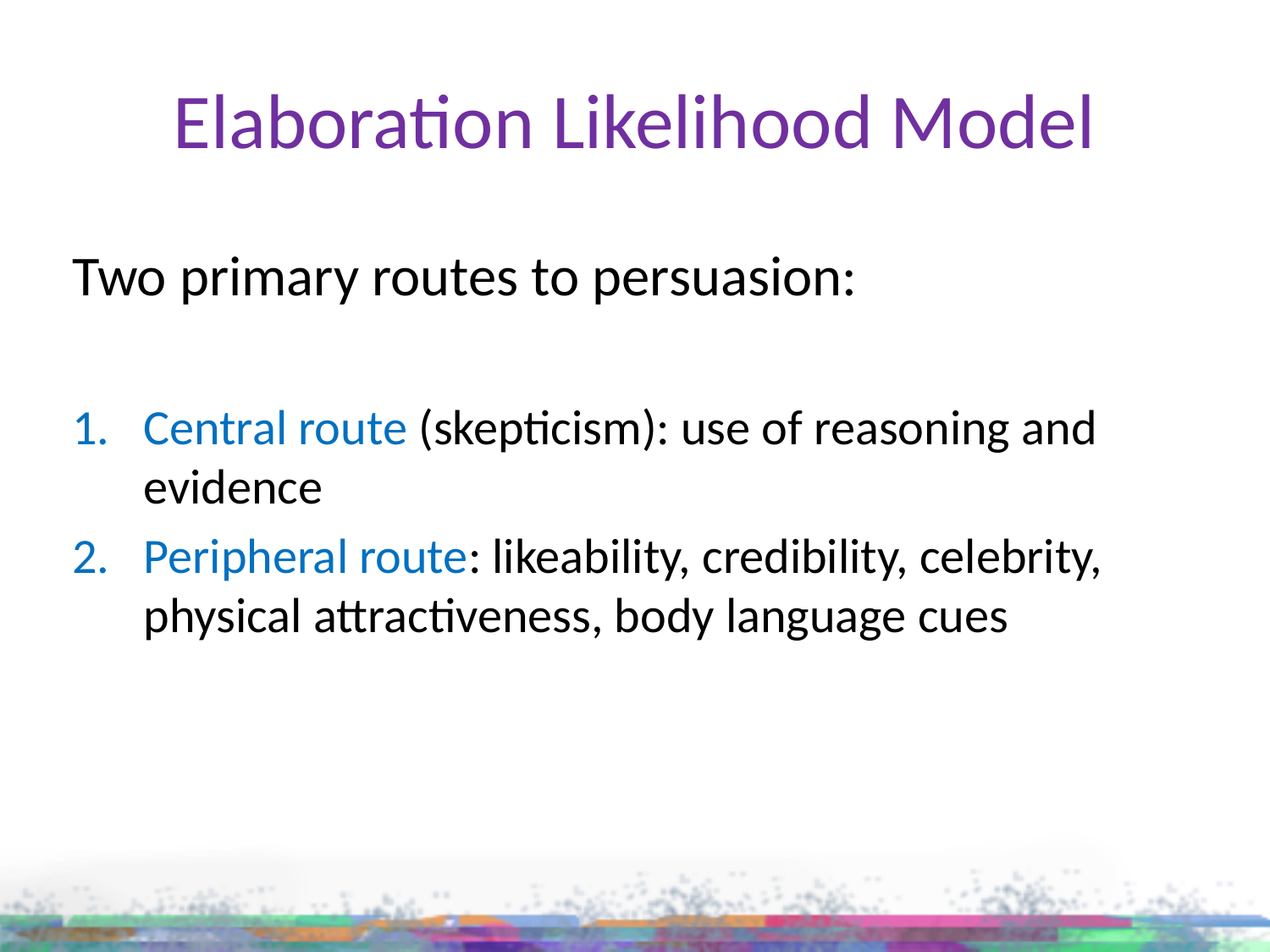

# Elaboration Likelihood Model
Two primary routes to persuasion:

Central route (skepticism): use of reasoning and evidence
Peripheral route: likeability, credibility, celebrity, physical attractiveness, body language cues